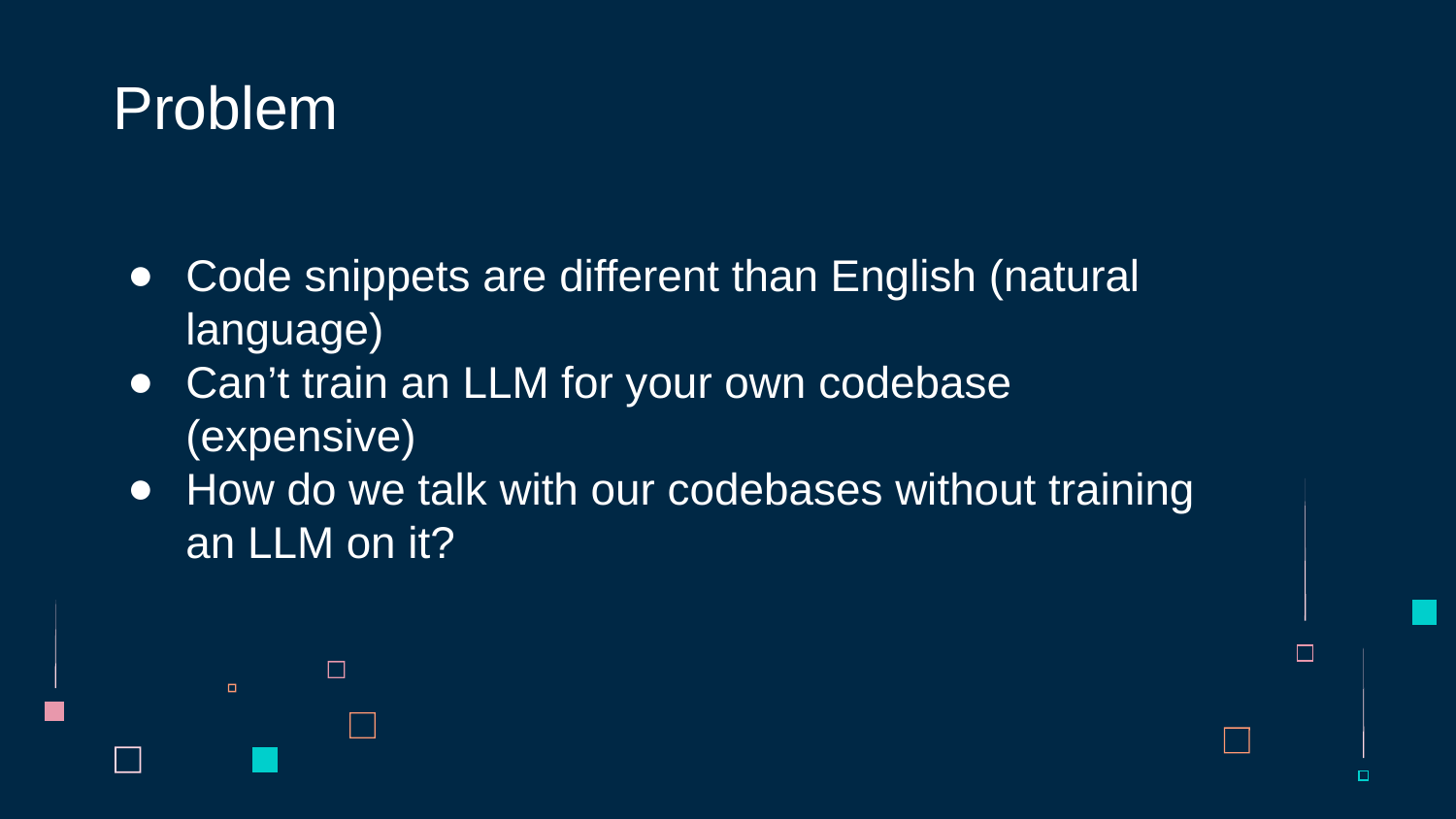

# Problem

Code snippets are different than English (natural language)
Can’t train an LLM for your own codebase (expensive)
How do we talk with our codebases without training an LLM on it?